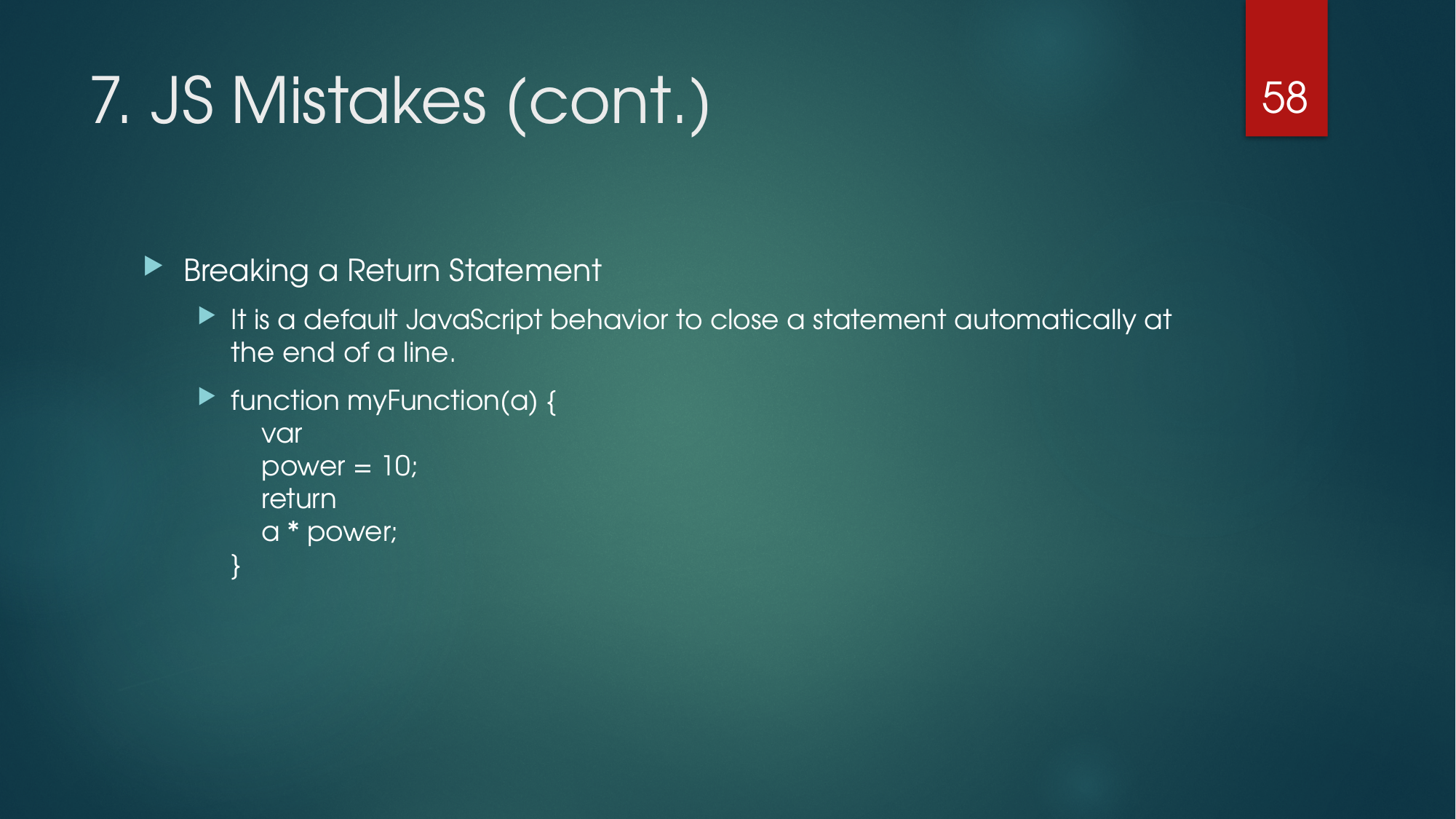

58
# 7. JS Mistakes (cont.)
Breaking a Return Statement
It is a default JavaScript behavior to close a statement automatically at the end of a line.
function myFunction(a) {
    var
    power = 10;  
    return
    a * power;
}